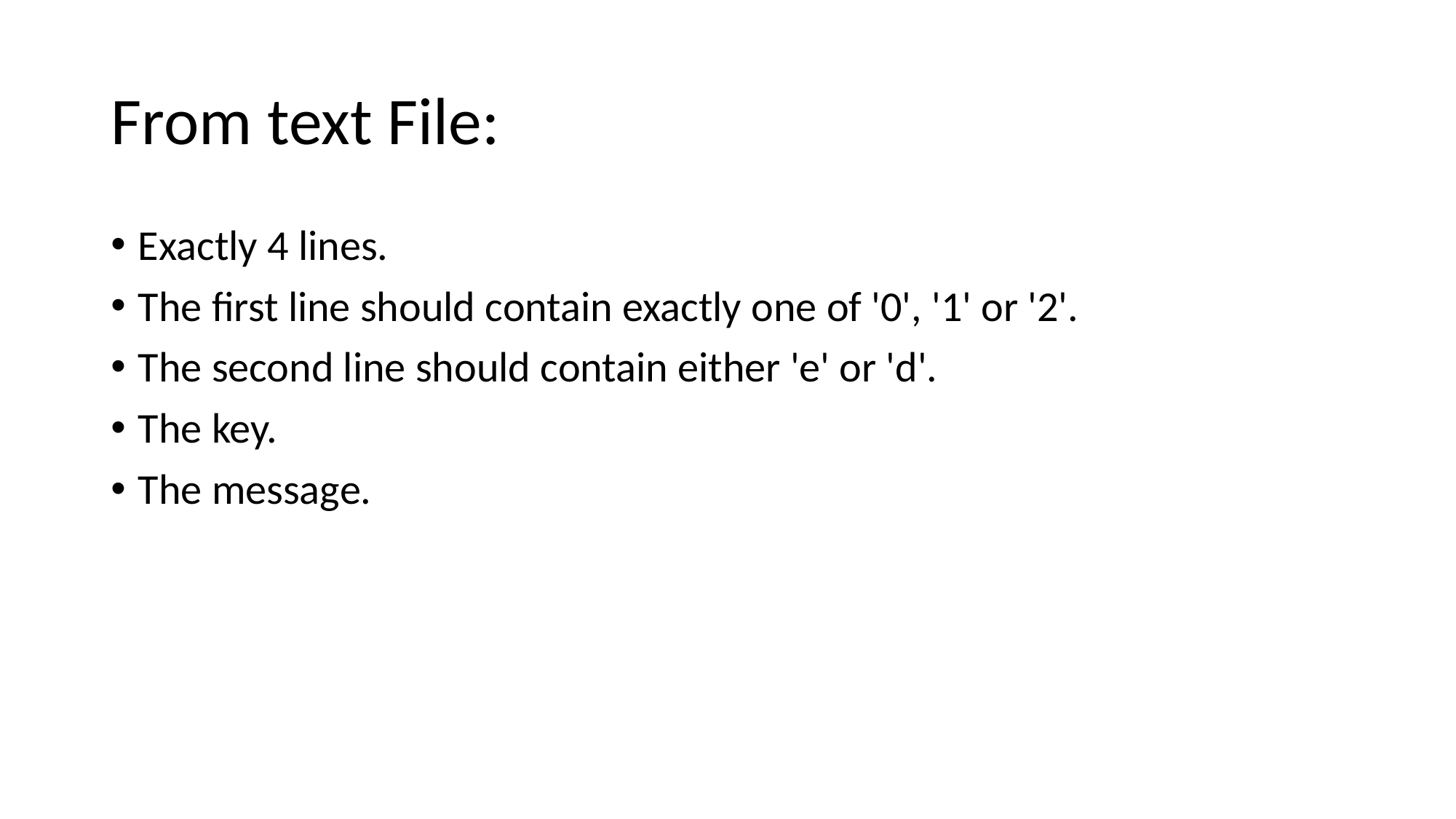

# From text File:
Exactly 4 lines.
The first line should contain exactly one of '0', '1' or '2'.
The second line should contain either 'e' or 'd'.
The key.
The message.